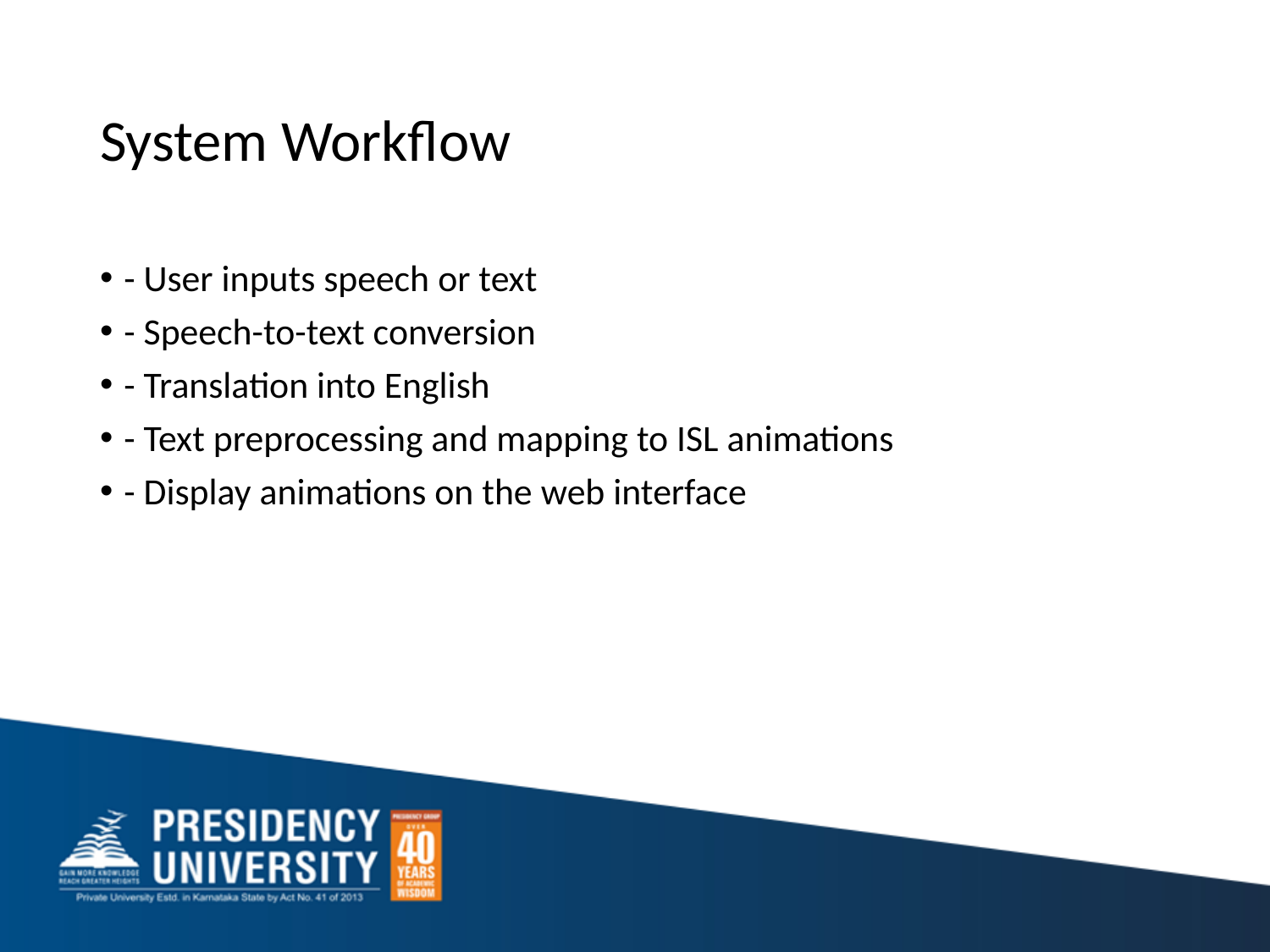

# System Workflow
- User inputs speech or text
- Speech-to-text conversion
- Translation into English
- Text preprocessing and mapping to ISL animations
- Display animations on the web interface